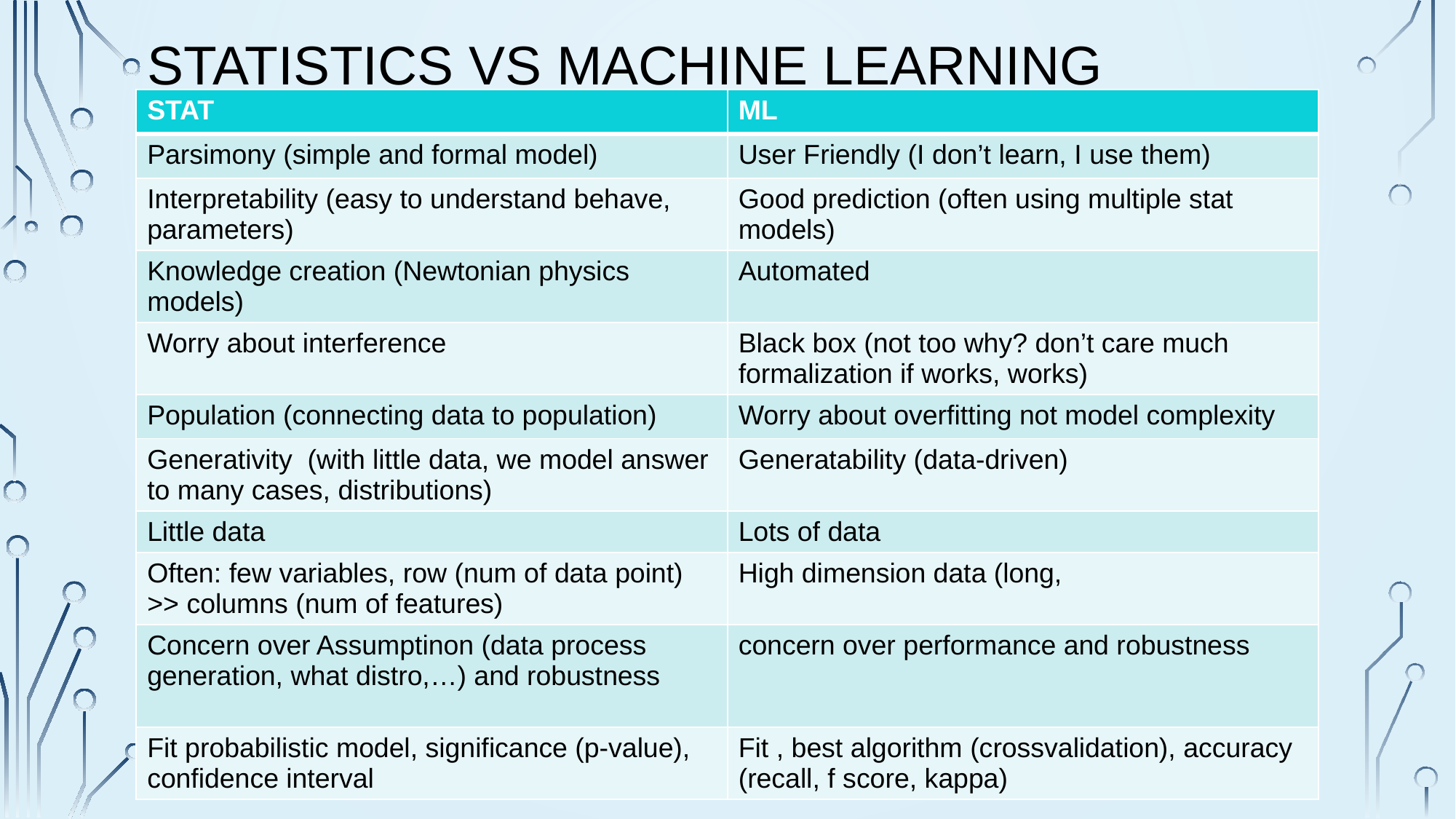

# Statistics vs Machine learning
| STAT | ML |
| --- | --- |
| Parsimony (simple and formal model) | User Friendly (I don’t learn, I use them) |
| Interpretability (easy to understand behave, parameters) | Good prediction (often using multiple stat models) |
| Knowledge creation (Newtonian physics models) | Automated |
| Worry about interference | Black box (not too why? don’t care much formalization if works, works) |
| Population (connecting data to population) | Worry about overfitting not model complexity |
| Generativity (with little data, we model answer to many cases, distributions) | Generatability (data-driven) |
| Little data | Lots of data |
| Often: few variables, row (num of data point) >> columns (num of features) | High dimension data (long, |
| Concern over Assumptinon (data process generation, what distro,…) and robustness | concern over performance and robustness |
| Fit probabilistic model, significance (p-value), confidence interval | Fit , best algorithm (crossvalidation), accuracy (recall, f score, kappa) |